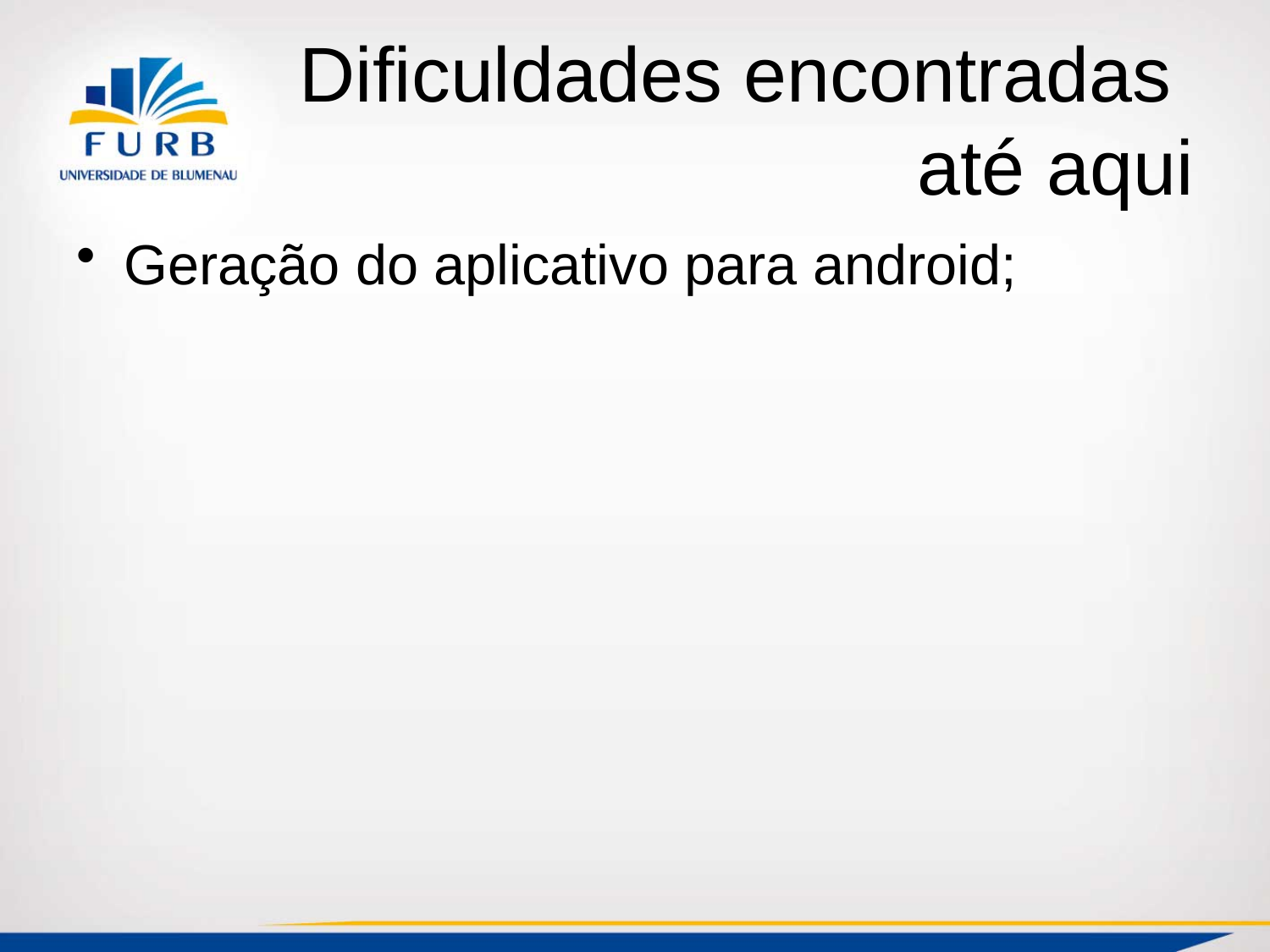

# Dificuldades encontradas até aqui
Geração do aplicativo para android;